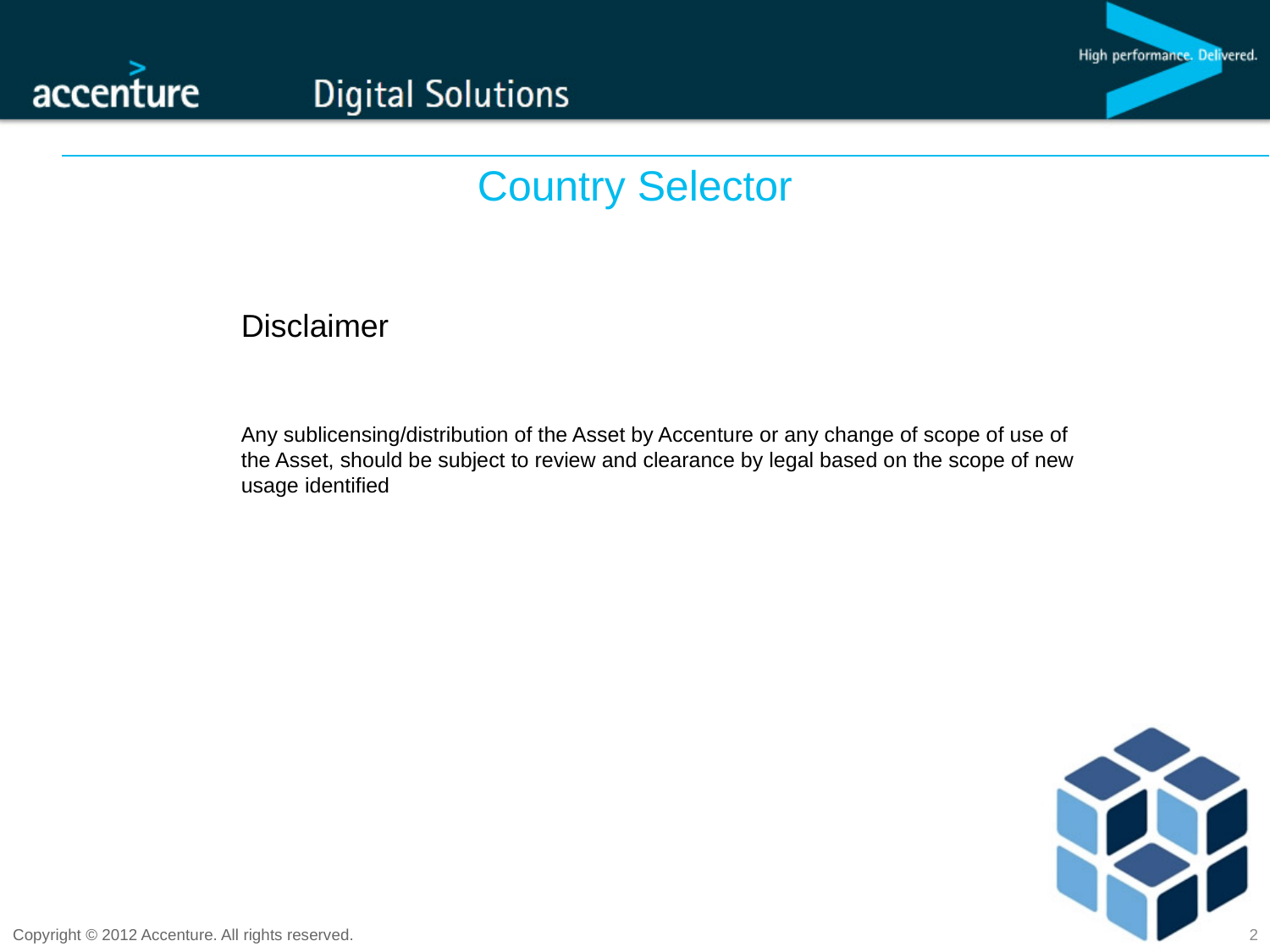

# Country Selector
Disclaimer
Any sublicensing/distribution of the Asset by Accenture or any change of scope of use of the Asset, should be subject to review and clearance by legal based on the scope of new usage identified
2
Copyright © 2012 Accenture. All rights reserved.